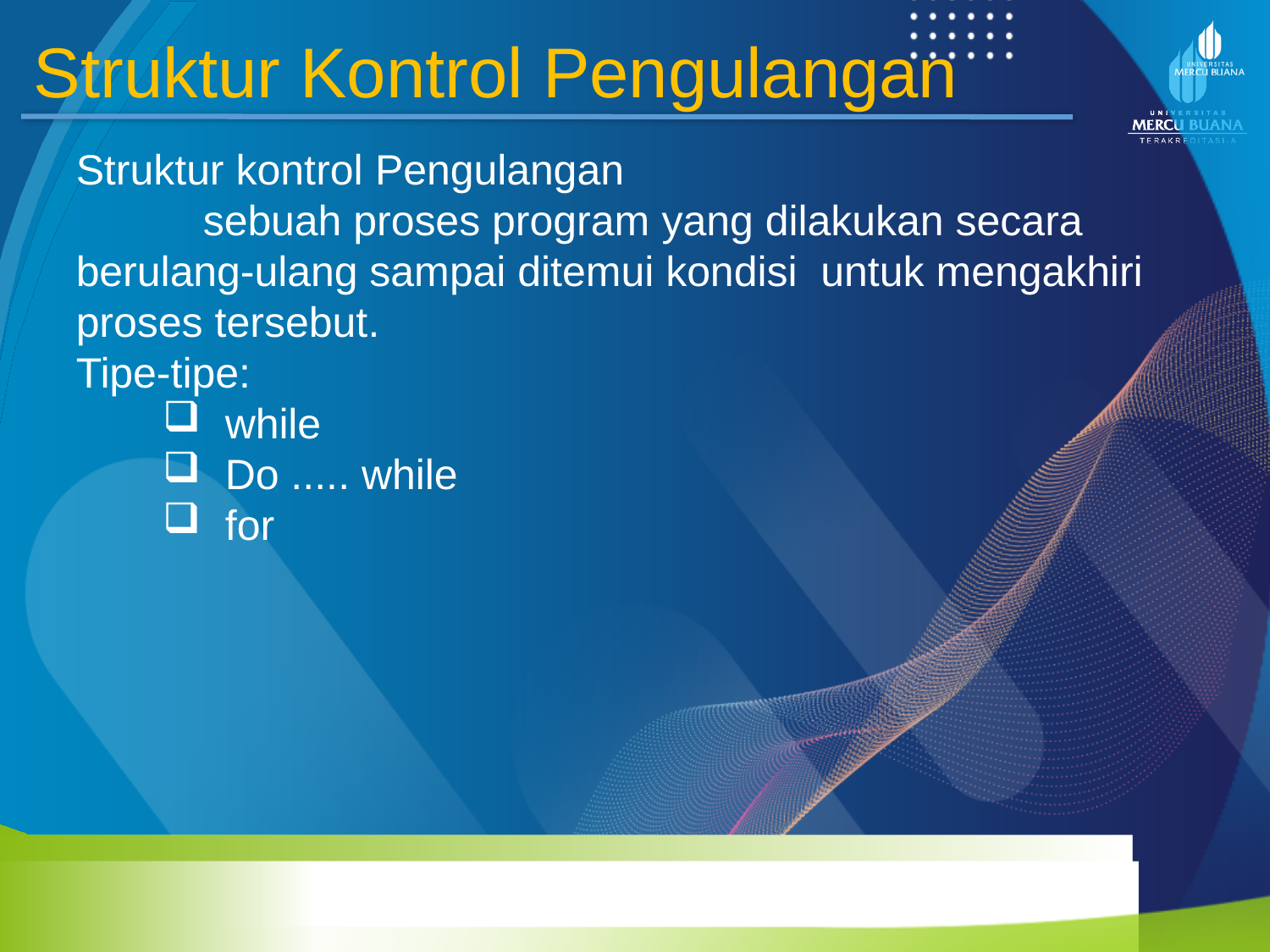

Struktur Kontrol Pengulangan
Struktur kontrol Pengulangan
	sebuah proses program yang dilakukan secara berulang-ulang sampai ditemui kondisi  untuk mengakhiri proses tersebut.
Tipe-tipe:
while
Do ..... while
for